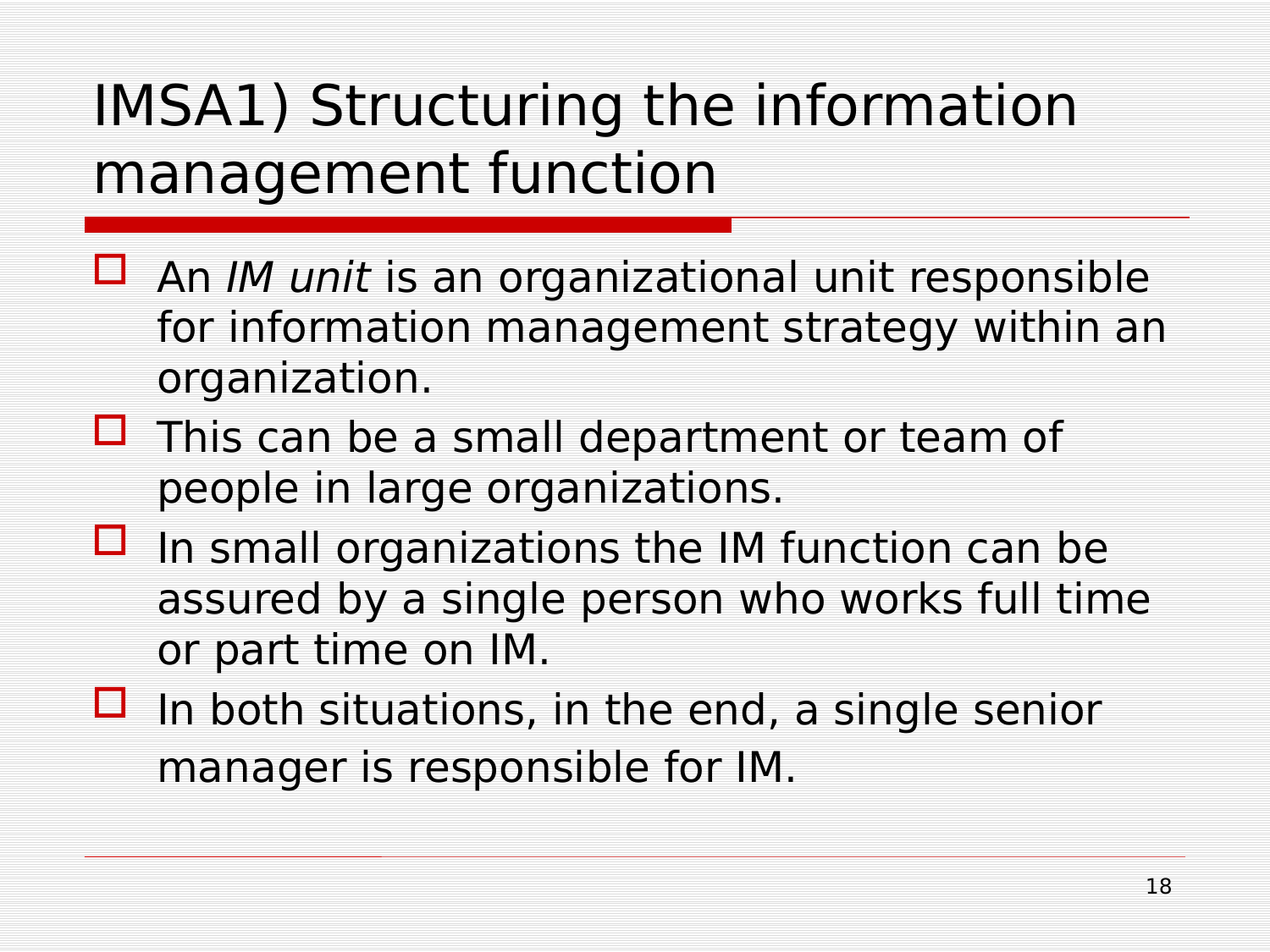

# IMSA1) Structuring the information management function
An IM unit is an organizational unit responsible for information management strategy within an organization.
This can be a small department or team of people in large organizations.
In small organizations the IM function can be assured by a single person who works full time or part time on IM.
In both situations, in the end, a single senior manager is responsible for IM.
18